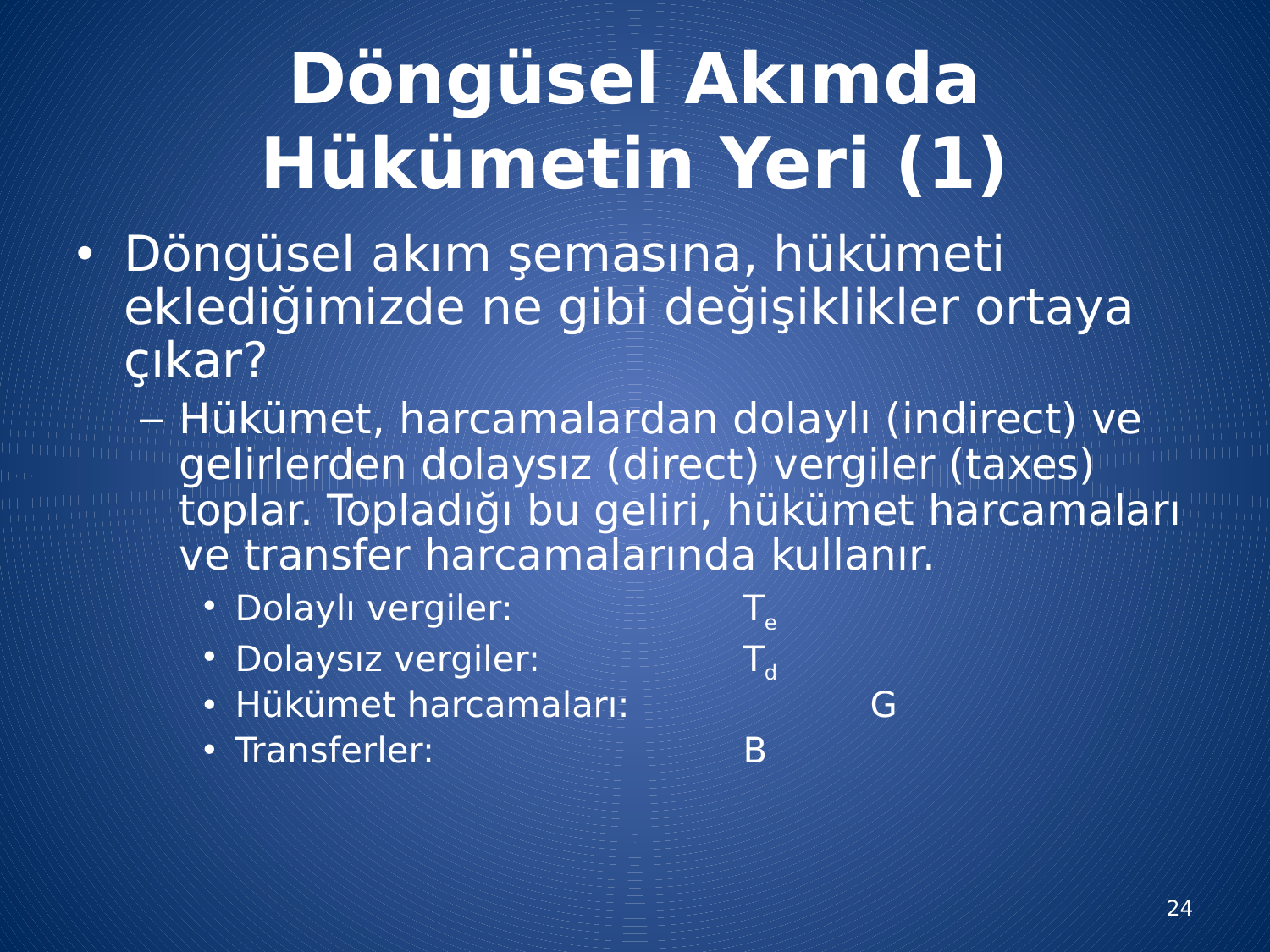

# Döngüsel Akımda Hükümetin Yeri (1)
Döngüsel akım şemasına, hükümeti eklediğimizde ne gibi değişiklikler ortaya çıkar?
Hükümet, harcamalardan dolaylı (indirect) ve gelirlerden dolaysız (direct) vergiler (taxes) toplar. Topladığı bu geliri, hükümet harcamaları ve transfer harcamalarında kullanır.
Dolaylı vergiler: 		Te
Dolaysız vergiler: 		Td
Hükümet harcamaları:		G
Transferler:			B
24